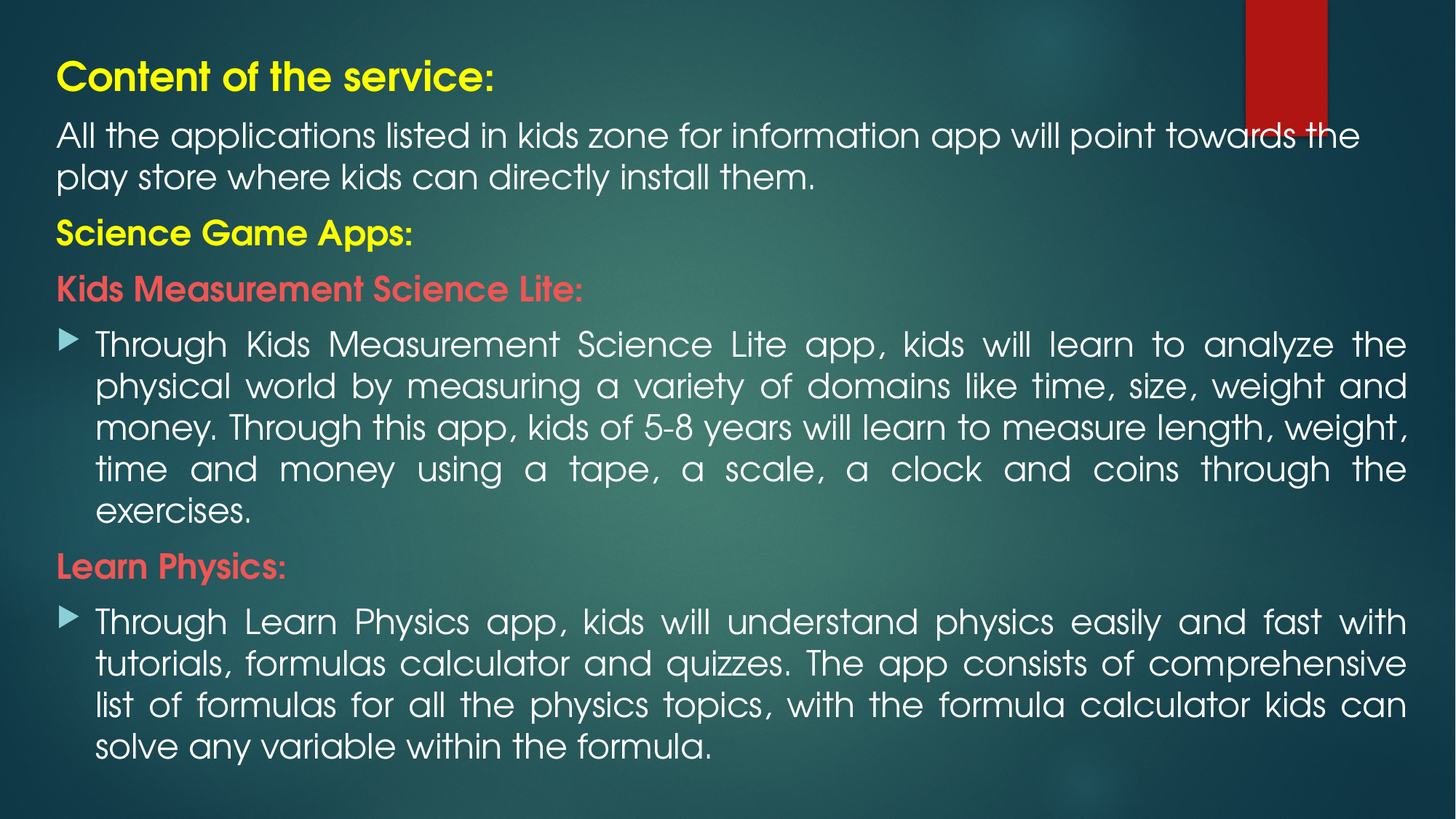

Content of the service:
All the applications listed in kids zone for information app will point towards the play store where kids can directly install them.
Science Game Apps:
Kids Measurement Science Lite:
Through Kids Measurement Science Lite app, kids will learn to analyze the physical world by measuring a variety of domains like time, size, weight and money. Through this app, kids of 5-8 years will learn to measure length, weight, time and money using a tape, a scale, a clock and coins through the exercises.
Learn Physics:
Through Learn Physics app, kids will understand physics easily and fast with tutorials, formulas calculator and quizzes. The app consists of comprehensive list of formulas for all the physics topics, with the formula calculator kids can solve any variable within the formula.